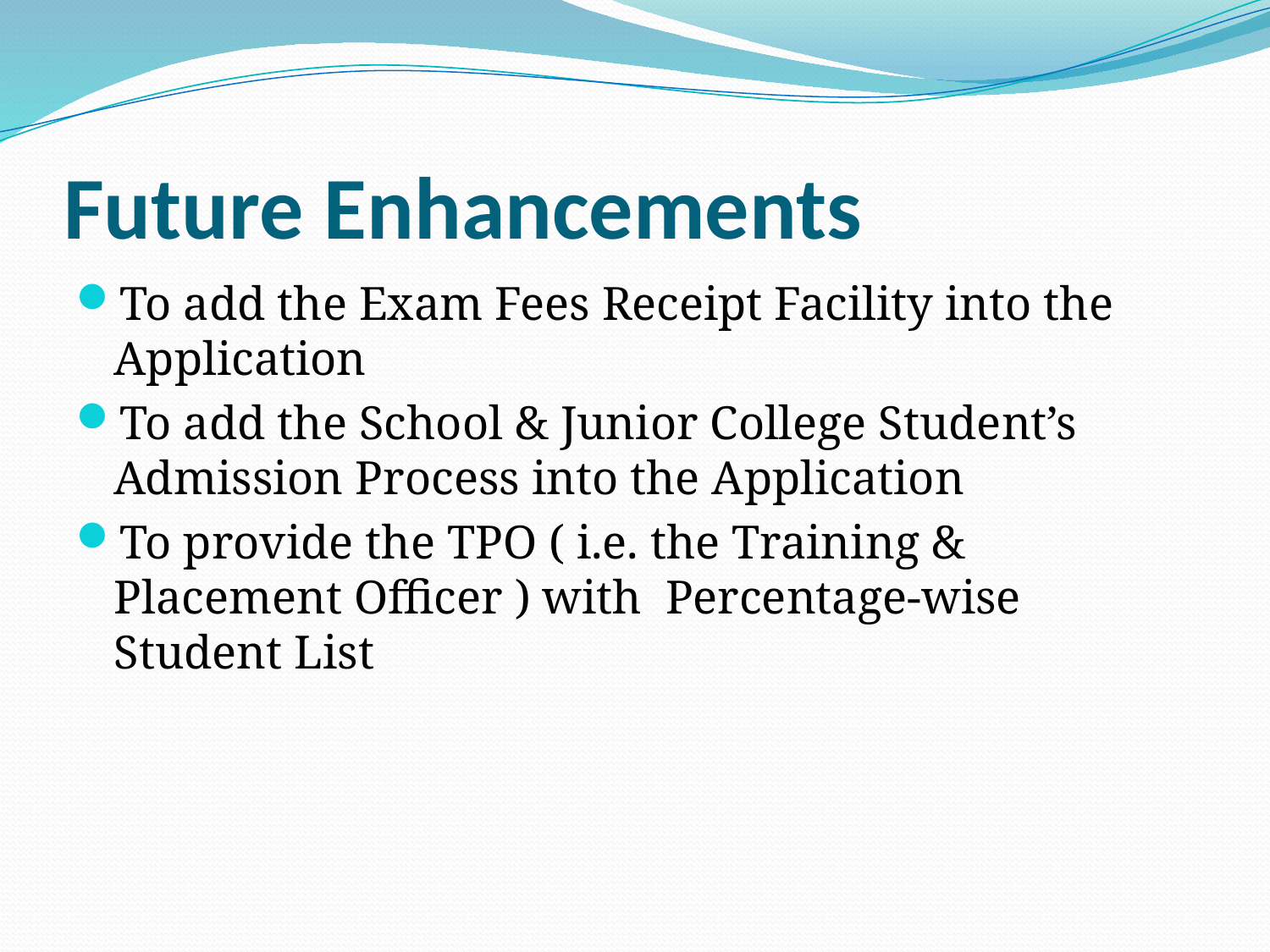

# Future Enhancements
To add the Exam Fees Receipt Facility into the Application
To add the School & Junior College Student’s Admission Process into the Application
To provide the TPO ( i.e. the Training & Placement Officer ) with  Percentage-wise Student List